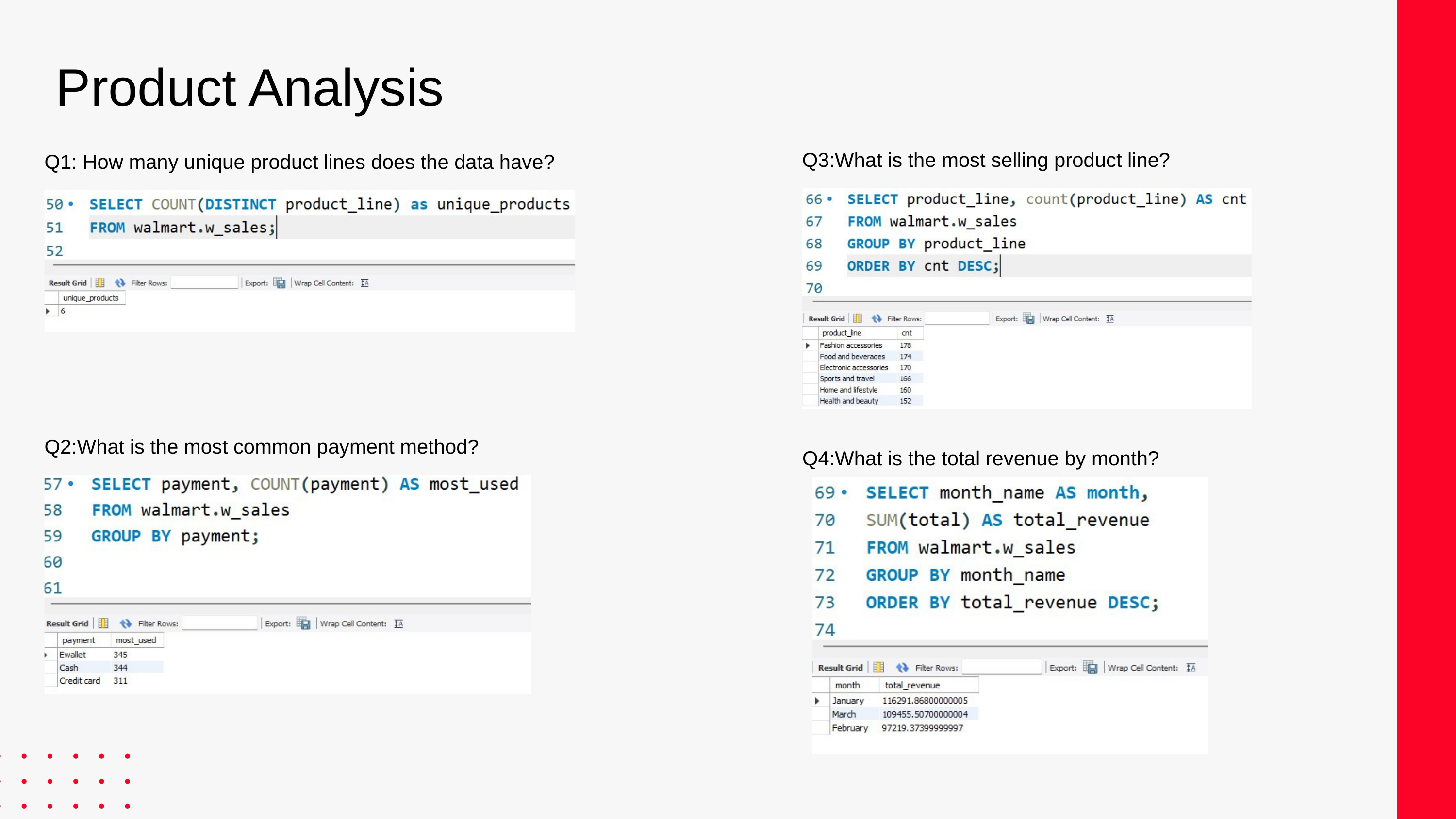

Product Analysis
Q3:What is the most selling product line?
Q1: How many unique product lines does the data have?

Q2:What is the most common payment method?
Q4:What is the total revenue by month?